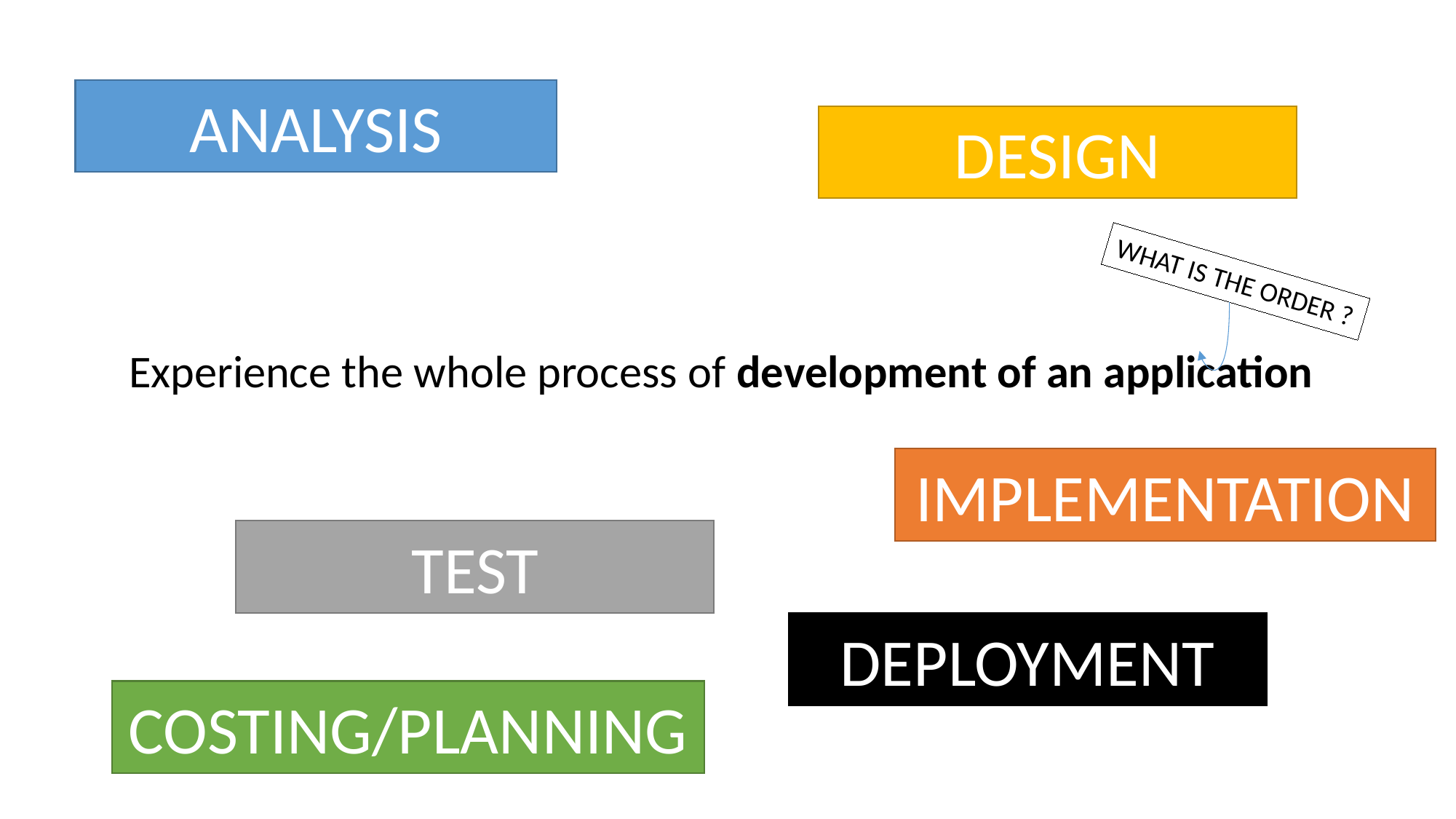

ANALYSIS
DESIGN
WHAT IS THE ORDER ?
Experience the whole process of development of an application
IMPLEMENTATION
TEST
DEPLOYMENT
COSTING/PLANNING